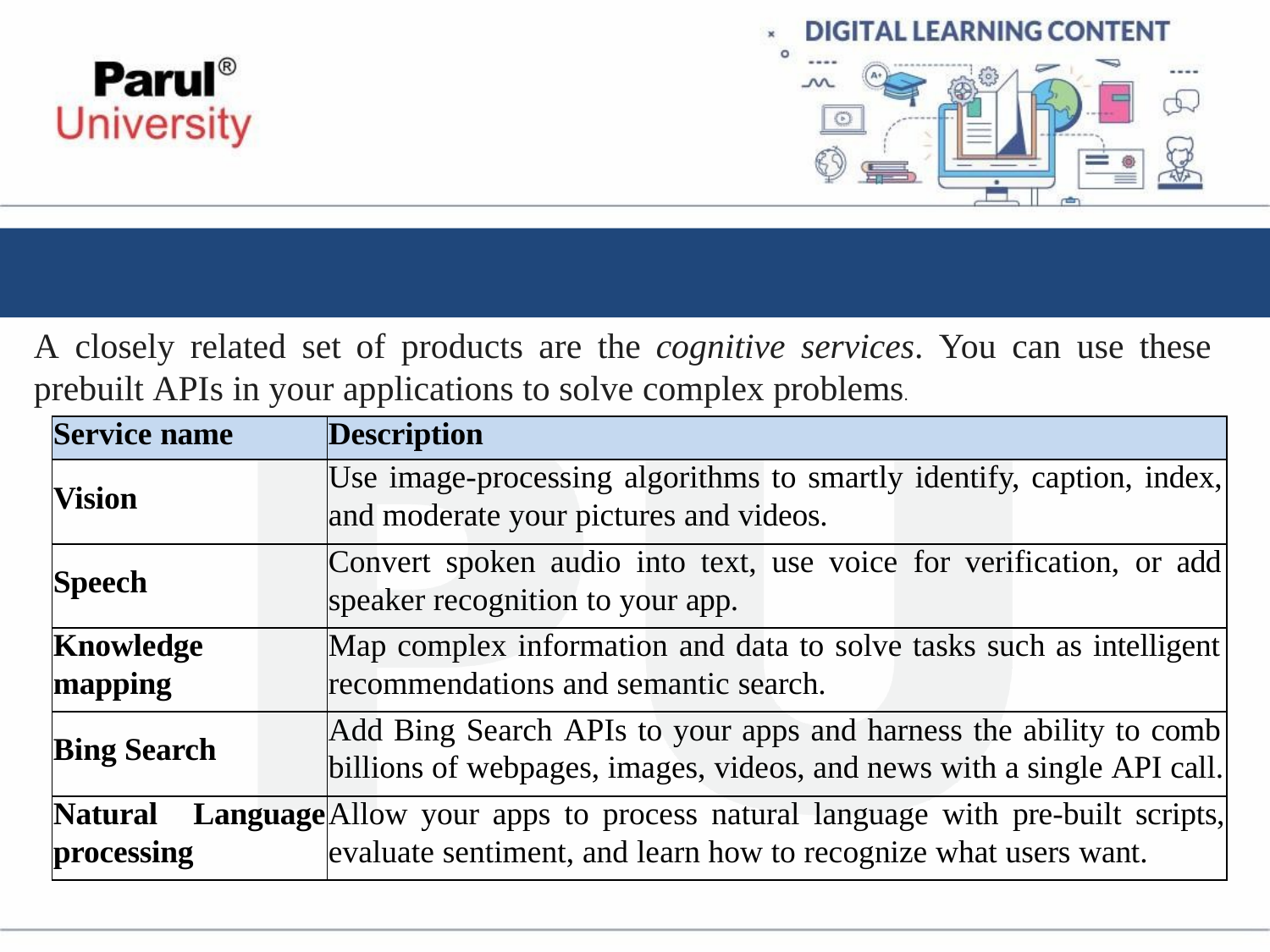

# A closely related set of products are the cognitive services. You can use these prebuilt APIs in your applications to solve complex problems.
| Service name | Description |
| --- | --- |
| Vision | Use image-processing algorithms to smartly identify, caption, index, and moderate your pictures and videos. |
| Speech | Convert spoken audio into text, use voice for verification, or add speaker recognition to your app. |
| Knowledge mapping | Map complex information and data to solve tasks such as intelligent recommendations and semantic search. |
| Bing Search | Add Bing Search APIs to your apps and harness the ability to comb billions of webpages, images, videos, and news with a single API call. |
| Natural Language processing | Allow your apps to process natural language with pre-built scripts, evaluate sentiment, and learn how to recognize what users want. |